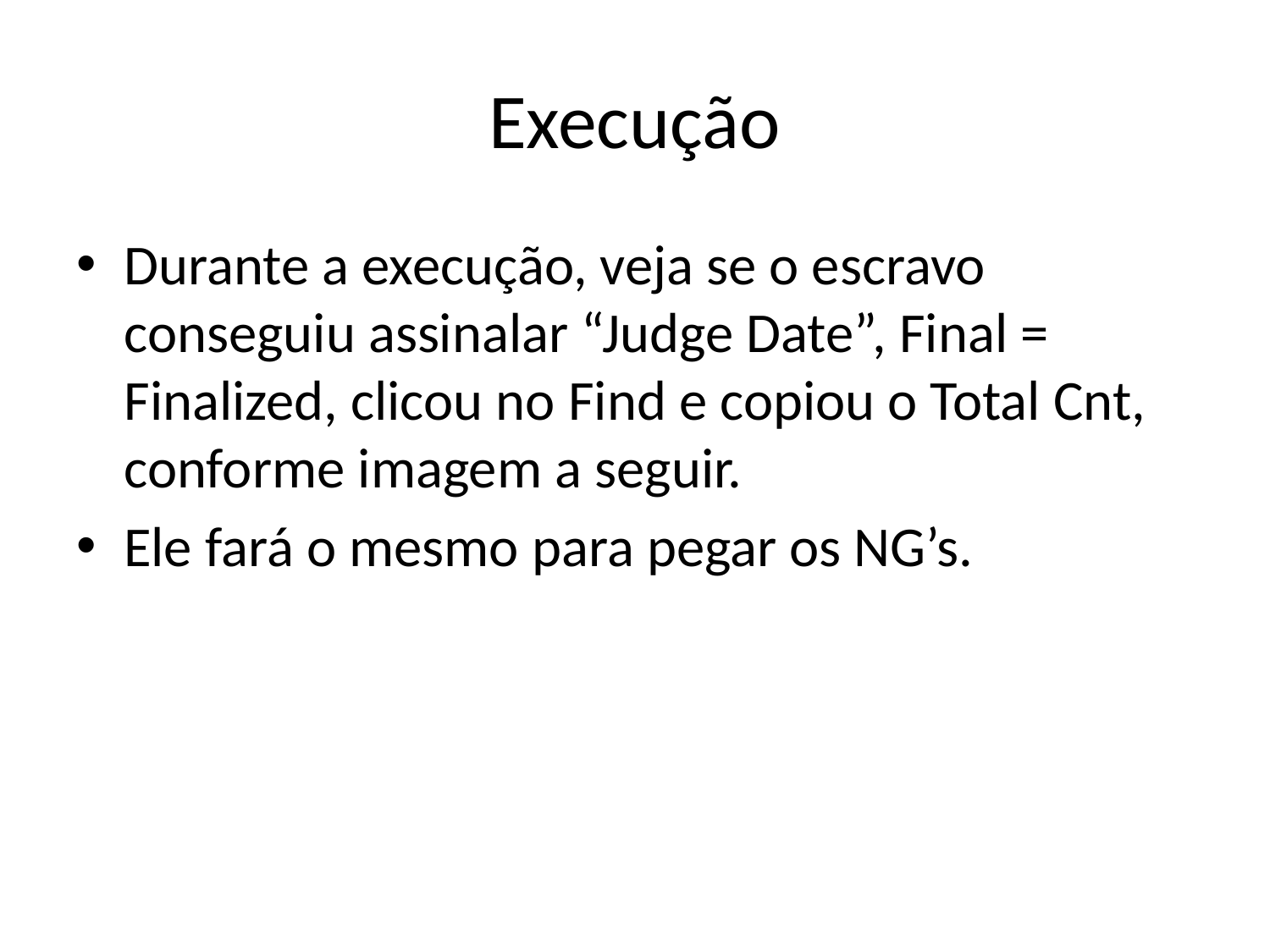

# Execução
Durante a execução, veja se o escravo conseguiu assinalar “Judge Date”, Final = Finalized, clicou no Find e copiou o Total Cnt, conforme imagem a seguir.
Ele fará o mesmo para pegar os NG’s.